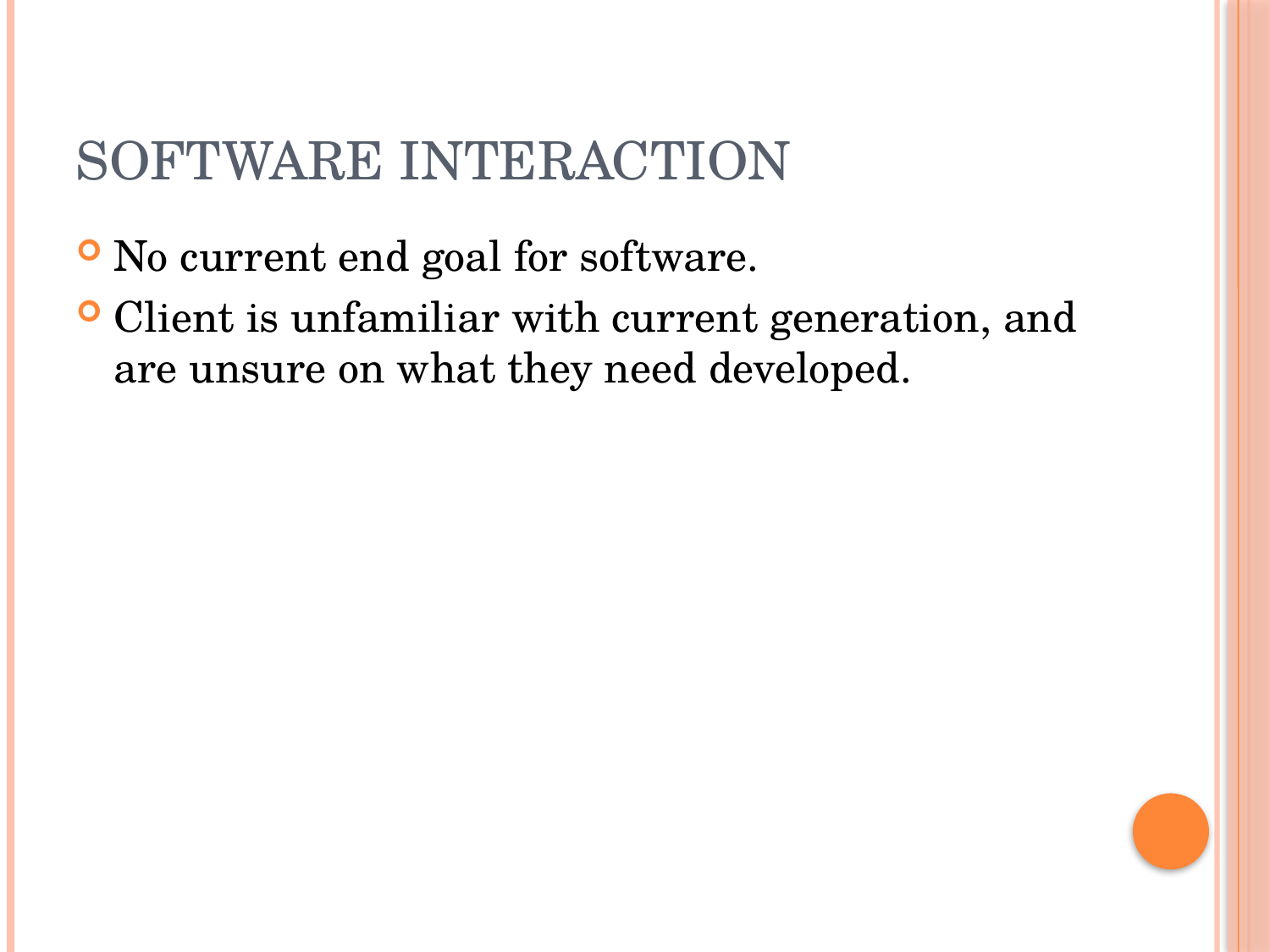

# Software Interaction
No current end goal for software.
Client is unfamiliar with current generation, and are unsure on what they need developed.